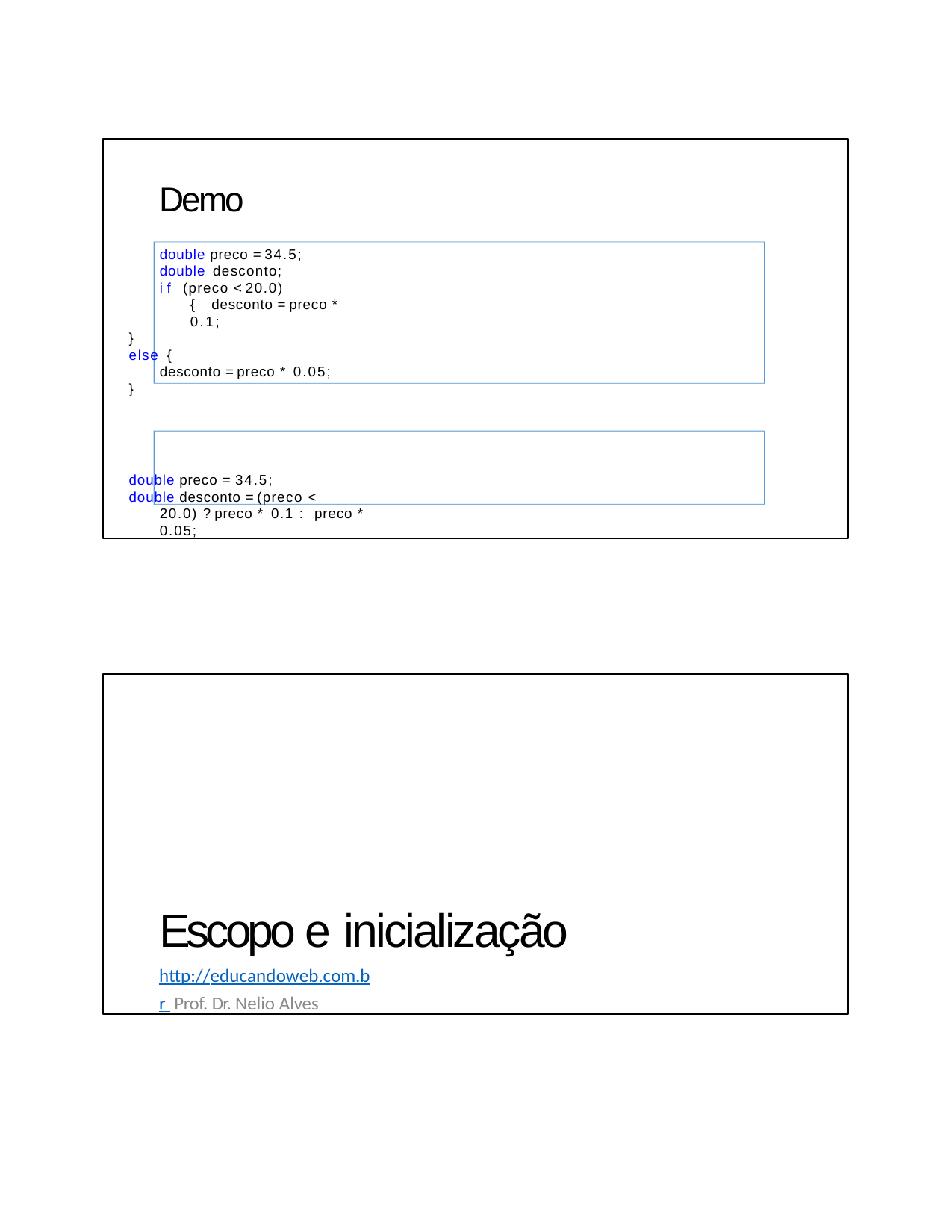

Demo
double preco = 34.5;  double desconto;
if (preco < 20.0) {  desconto = preco * 0.1;
}
else {
desconto = preco * 0.05;
}

double preco = 34.5;
double desconto = (preco < 20.0) ? preco * 0.1 : preco * 0.05;

Escopo e inicialização
http://educandoweb.com.br  Prof. Dr. Nelio Alves